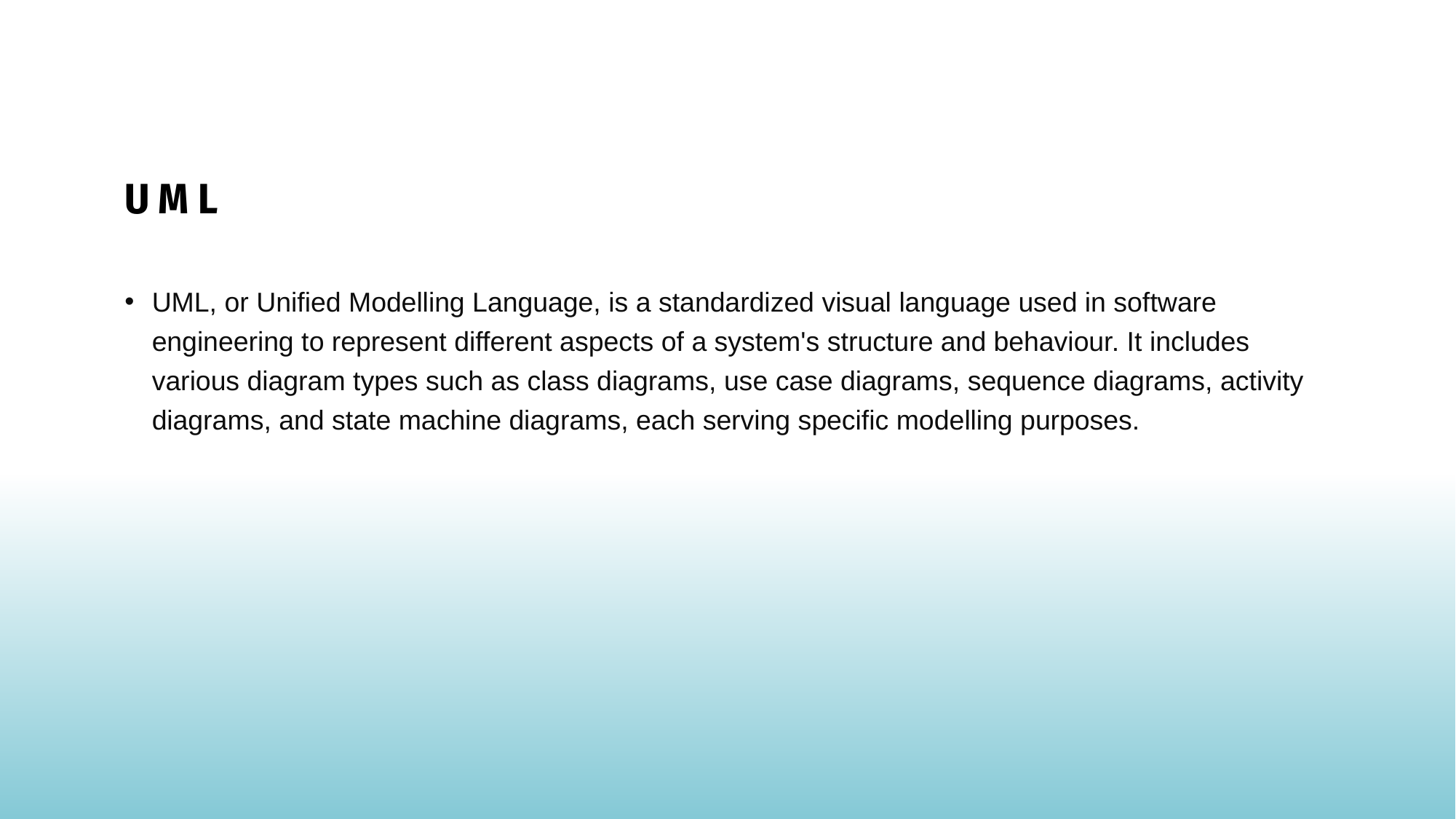

# UML
UML, or Unified Modelling Language, is a standardized visual language used in software engineering to represent different aspects of a system's structure and behaviour. It includes various diagram types such as class diagrams, use case diagrams, sequence diagrams, activity diagrams, and state machine diagrams, each serving specific modelling purposes.